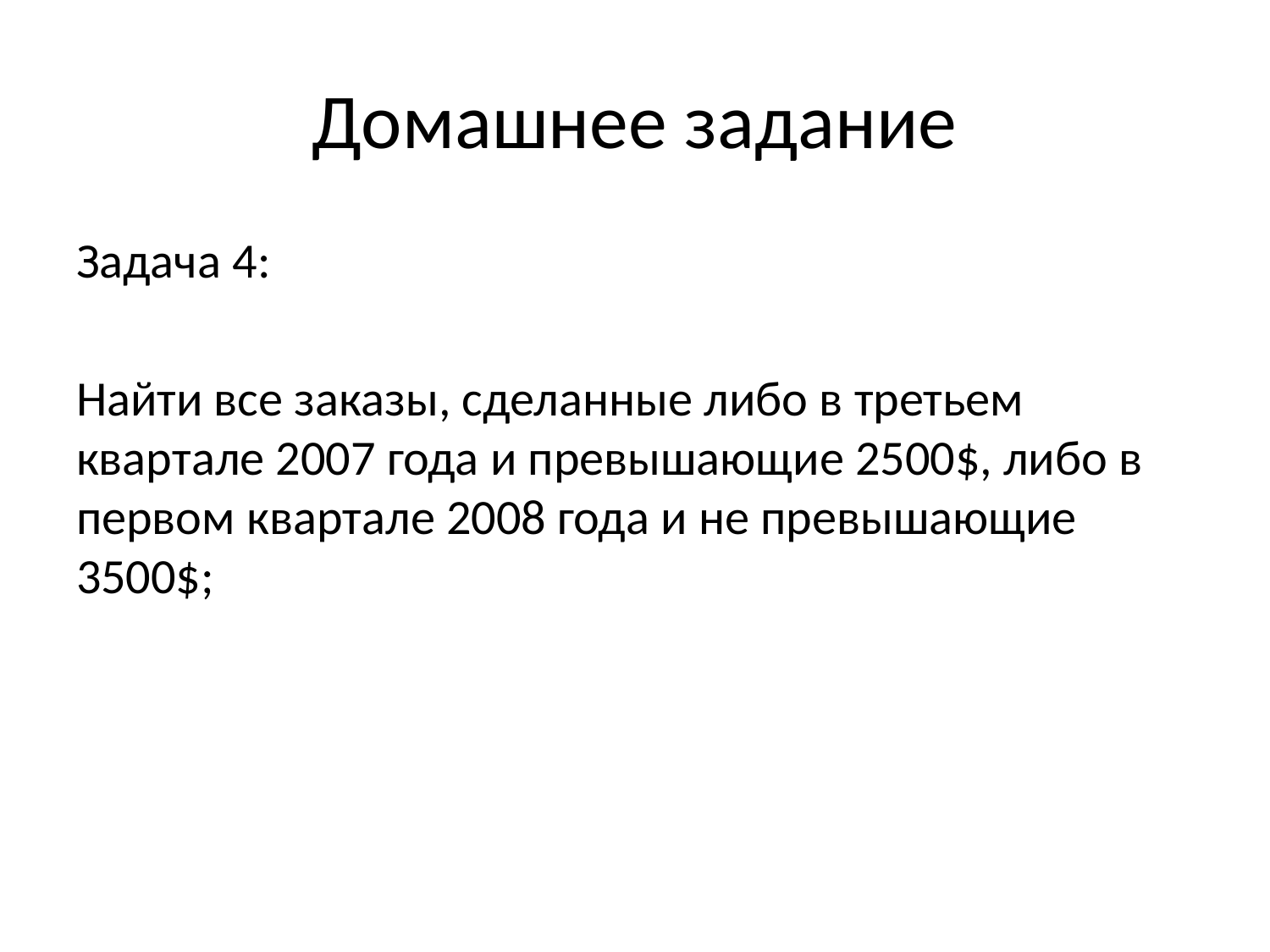

# Домашнее задание
Задача 4:

Найти все заказы, сделанные либо в третьем квартале 2007 года и превышающие 2500$, либо в первом квартале 2008 года и не превышающие 3500$;